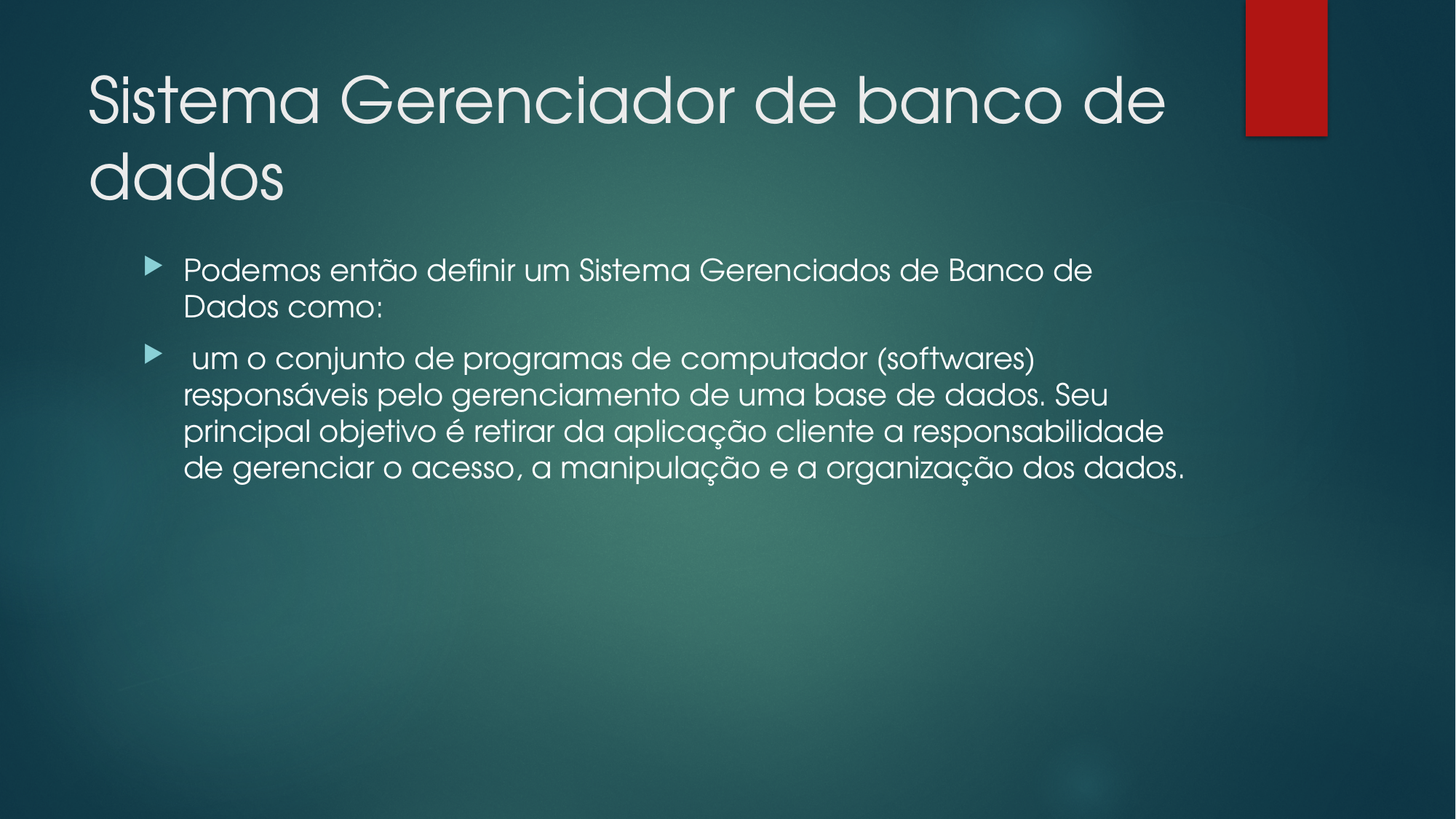

# Sistema Gerenciador de banco de dados
Podemos então definir um Sistema Gerenciados de Banco de Dados como:
 um o conjunto de programas de computador (softwares) responsáveis pelo gerenciamento de uma base de dados. Seu principal objetivo é retirar da aplicação cliente a responsabilidade de gerenciar o acesso, a manipulação e a organização dos dados.